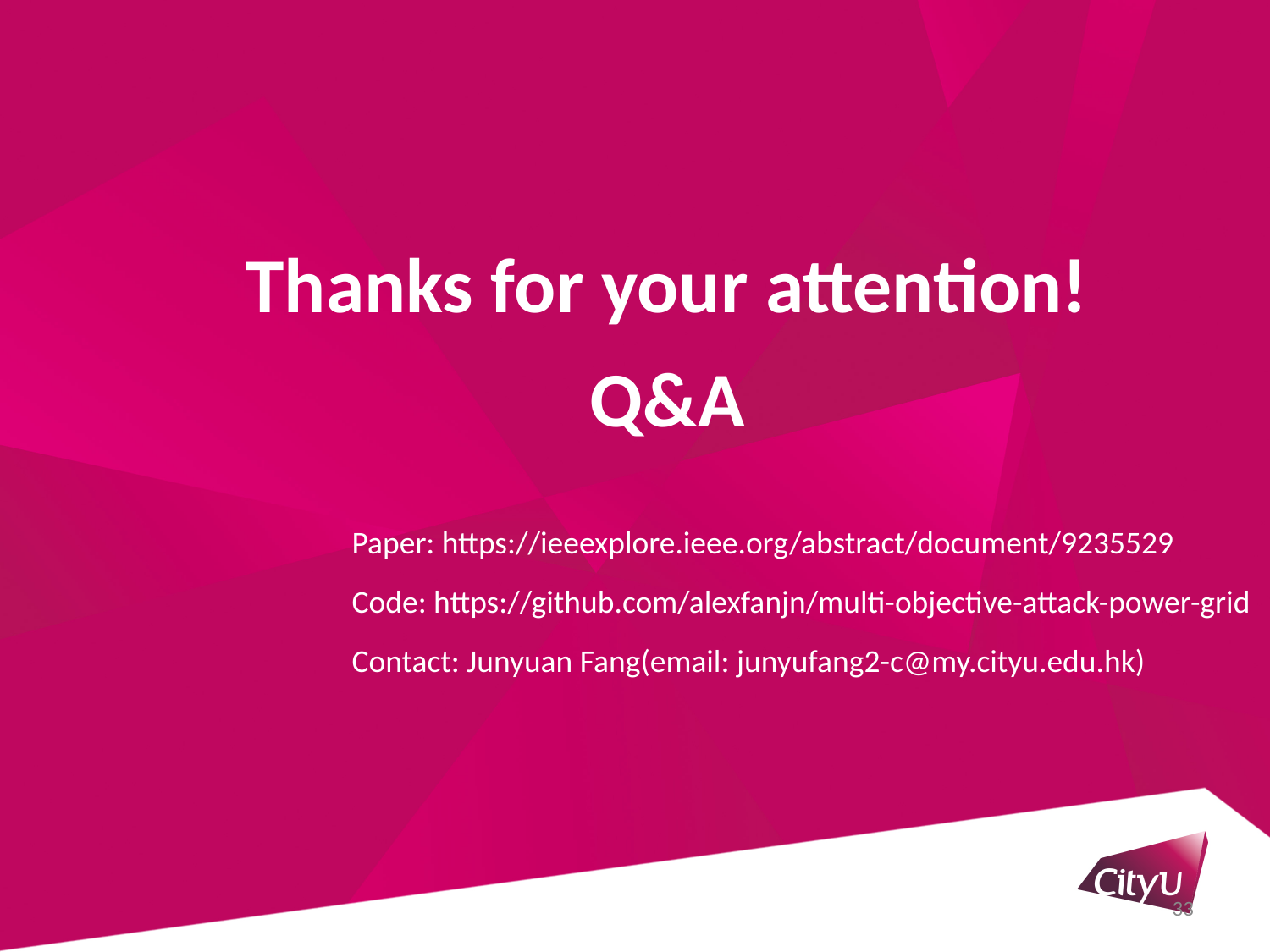

Thanks for your attention!
Q&A
Paper: https://ieeexplore.ieee.org/abstract/document/9235529
Code: https://github.com/alexfanjn/multi-objective-attack-power-grid
Contact: Junyuan Fang(email: junyufang2-c@my.cityu.edu.hk)
33